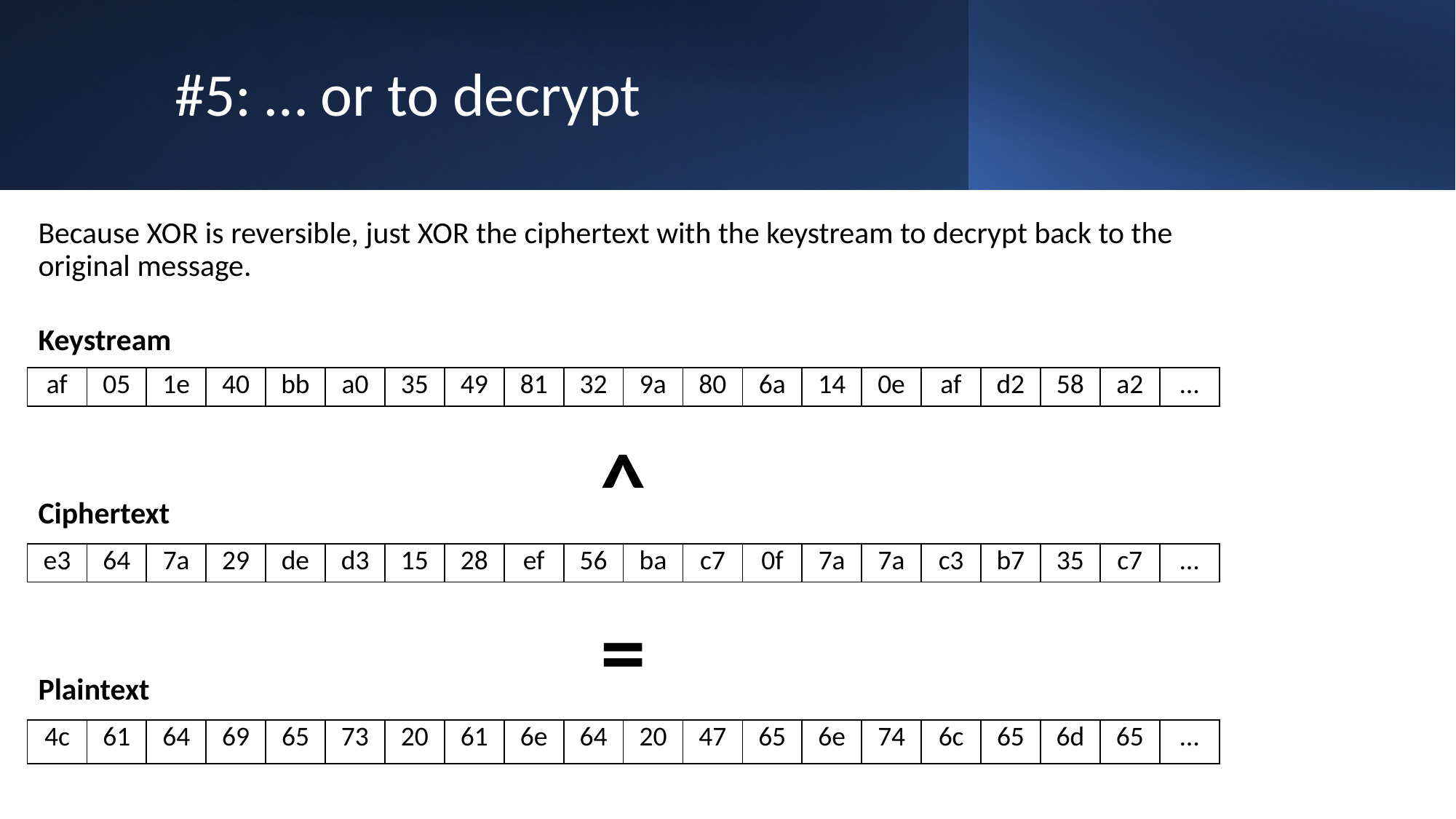

# #5: … or to decrypt
Because XOR is reversible, just XOR the ciphertext with the keystream to decrypt back to the original message.
Keystream
| af | 05 | 1e | 40 | bb | a0 | 35 | 49 | 81 | 32 | 9a | 80 | 6a | 14 | 0e | af | d2 | 58 | a2 | … |
| --- | --- | --- | --- | --- | --- | --- | --- | --- | --- | --- | --- | --- | --- | --- | --- | --- | --- | --- | --- |
^
Ciphertext
| e3 | 64 | 7a | 29 | de | d3 | 15 | 28 | ef | 56 | ba | c7 | 0f | 7a | 7a | c3 | b7 | 35 | c7 | … |
| --- | --- | --- | --- | --- | --- | --- | --- | --- | --- | --- | --- | --- | --- | --- | --- | --- | --- | --- | --- |
=
Plaintext
| 4c | 61 | 64 | 69 | 65 | 73 | 20 | 61 | 6e | 64 | 20 | 47 | 65 | 6e | 74 | 6c | 65 | 6d | 65 | … |
| --- | --- | --- | --- | --- | --- | --- | --- | --- | --- | --- | --- | --- | --- | --- | --- | --- | --- | --- | --- |